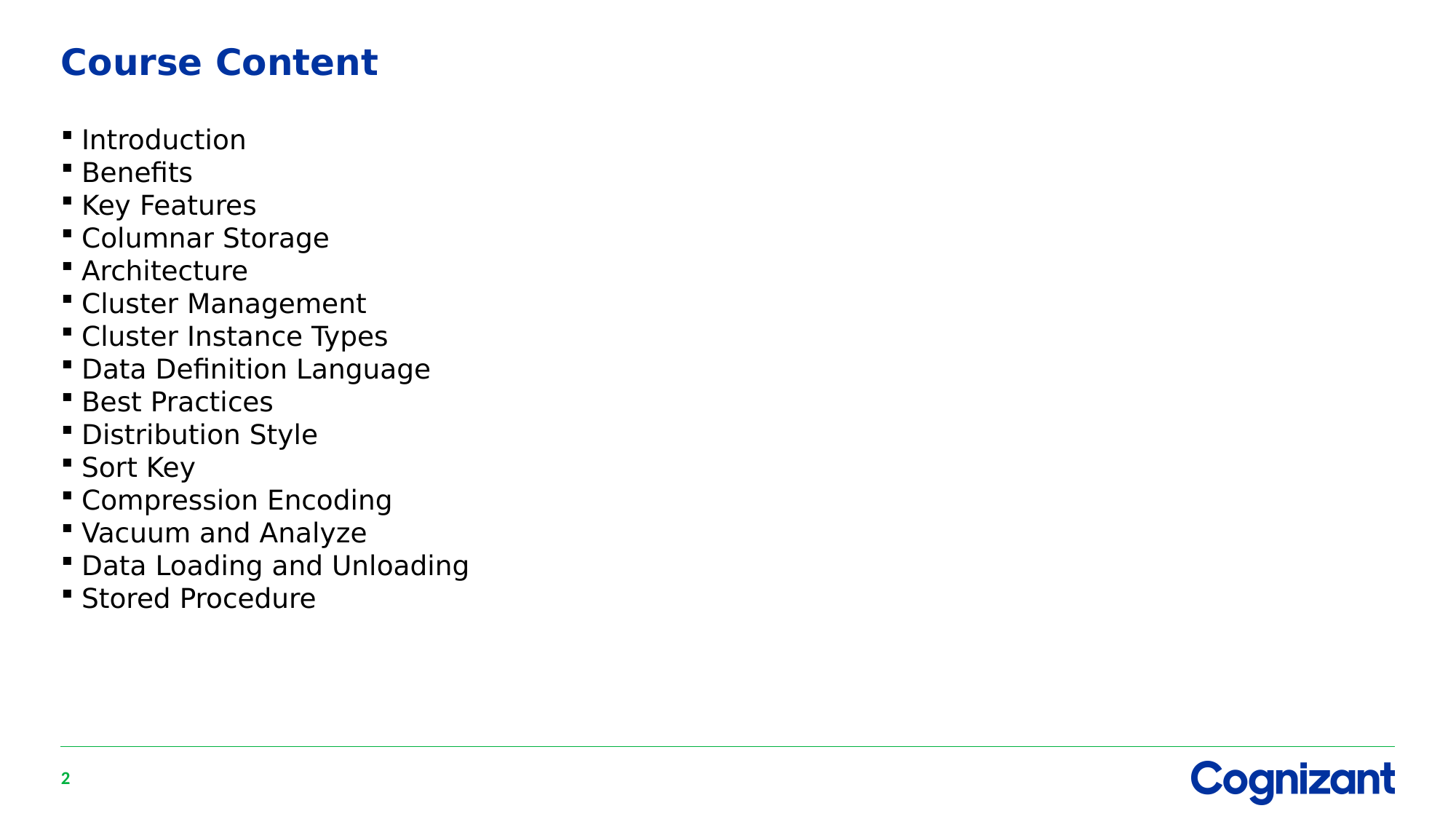

# Course Content
Introduction
Benefits
Key Features
Columnar Storage
Architecture
Cluster Management
Cluster Instance Types
Data Definition Language
Best Practices
Distribution Style
Sort Key
Compression Encoding
Vacuum and Analyze
Data Loading and Unloading
Stored Procedure

2